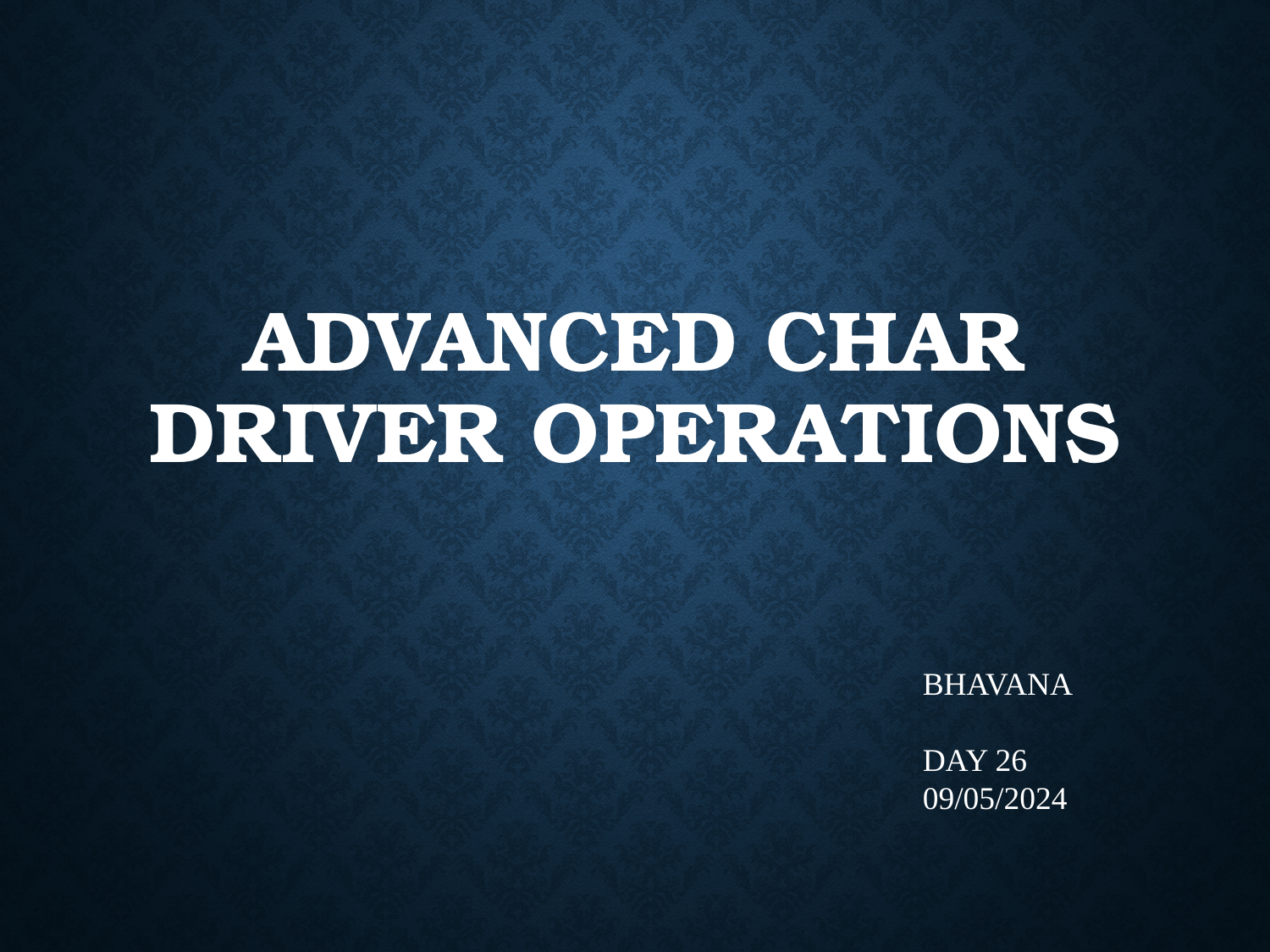

# Advanced Char Driver Operations
BHAVANA

DAY 26
09/05/2024